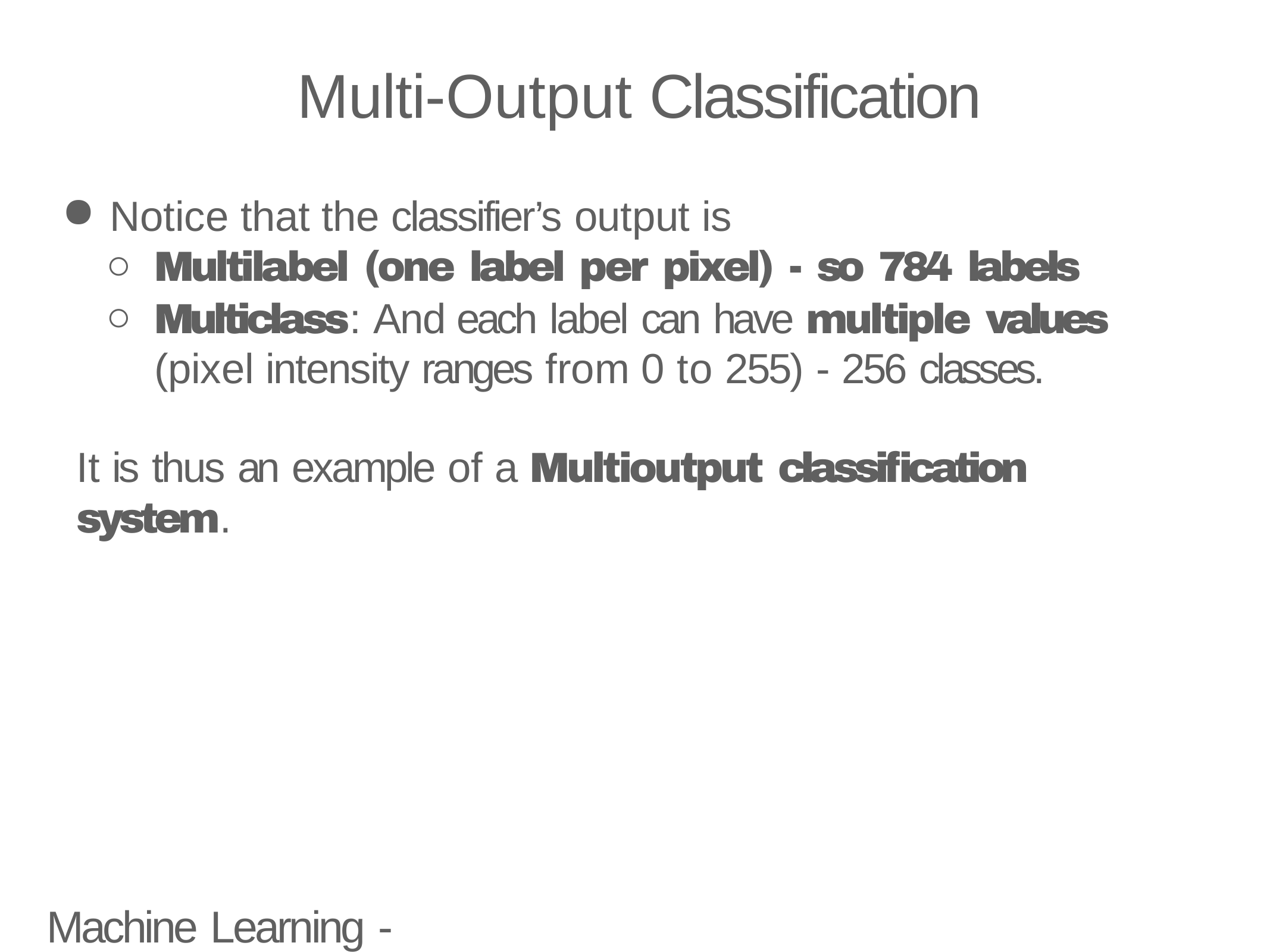

# Multi-Output Classification
Notice that the classifier’s output is
Multilabel (one label per pixel) - so 784 labels
Multiclass: And each label can have multiple values (pixel intensity ranges from 0 to 255) - 256 classes.
It is thus an example of a Multioutput classification system.
Machine Learning - Classfication